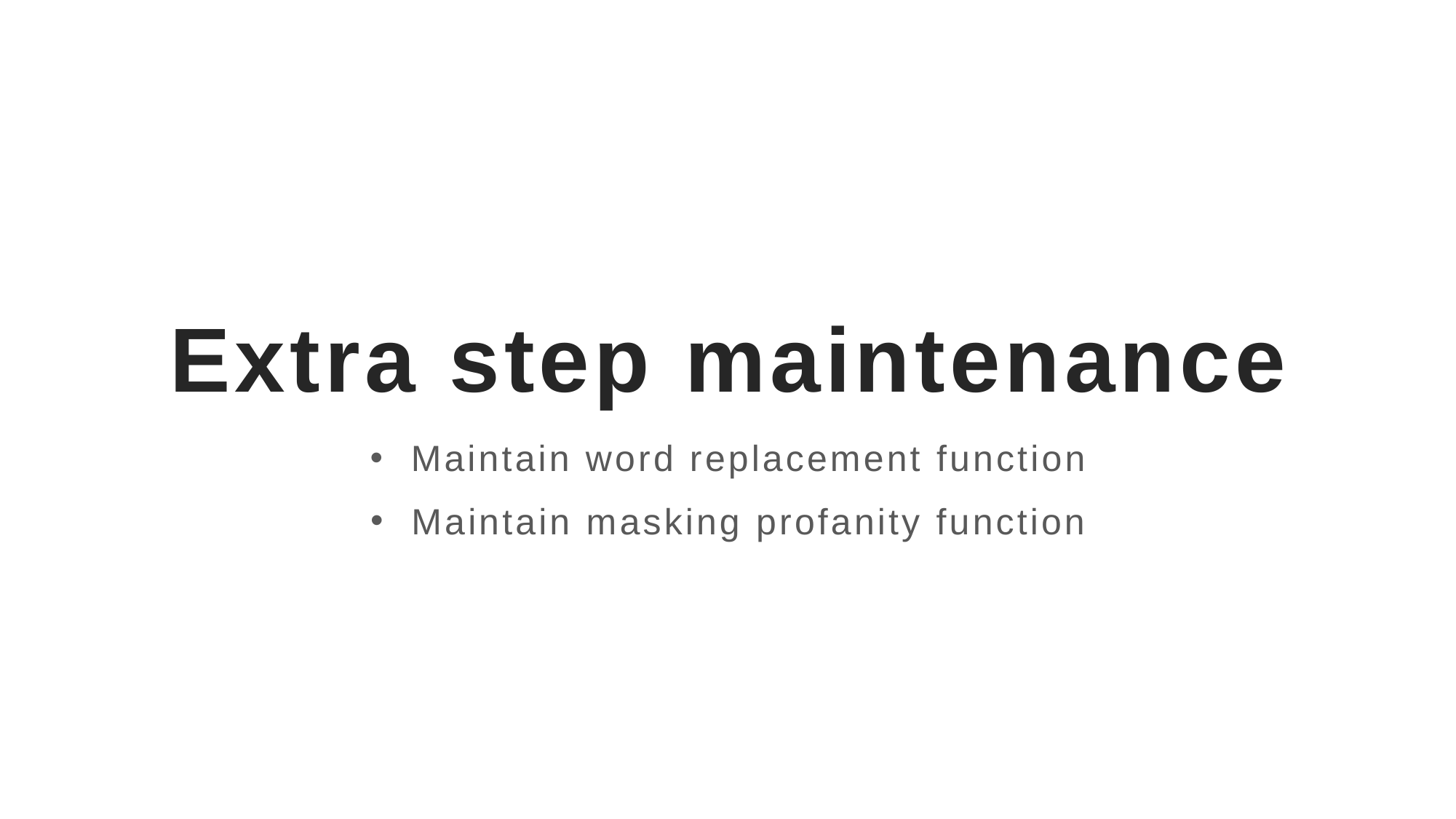

# Extra step maintenance
Maintain word replacement function
Maintain masking profanity function